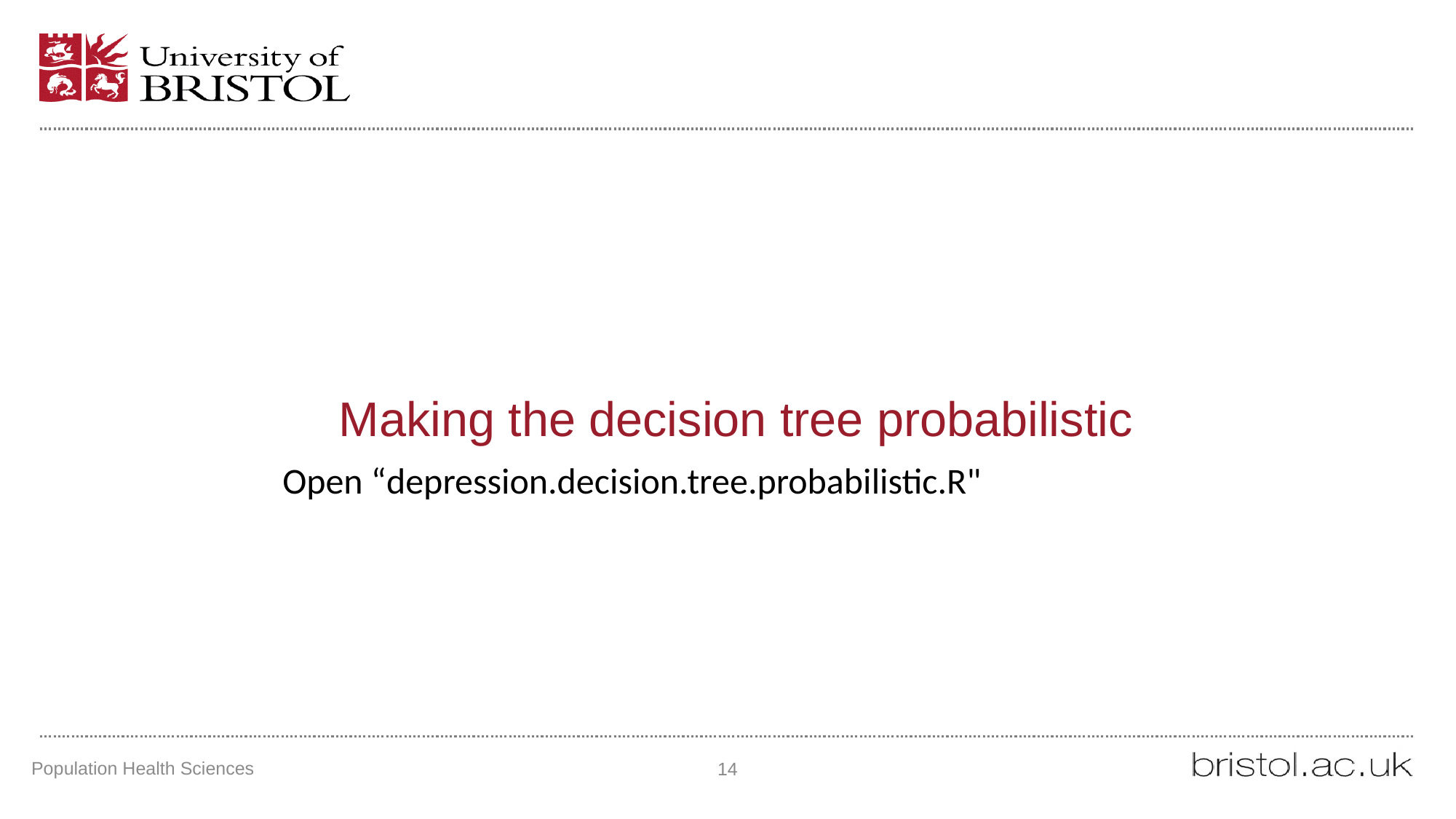

# Making the decision tree probabilistic
Open “depression.decision.tree.probabilistic.R"
Population Health Sciences
14